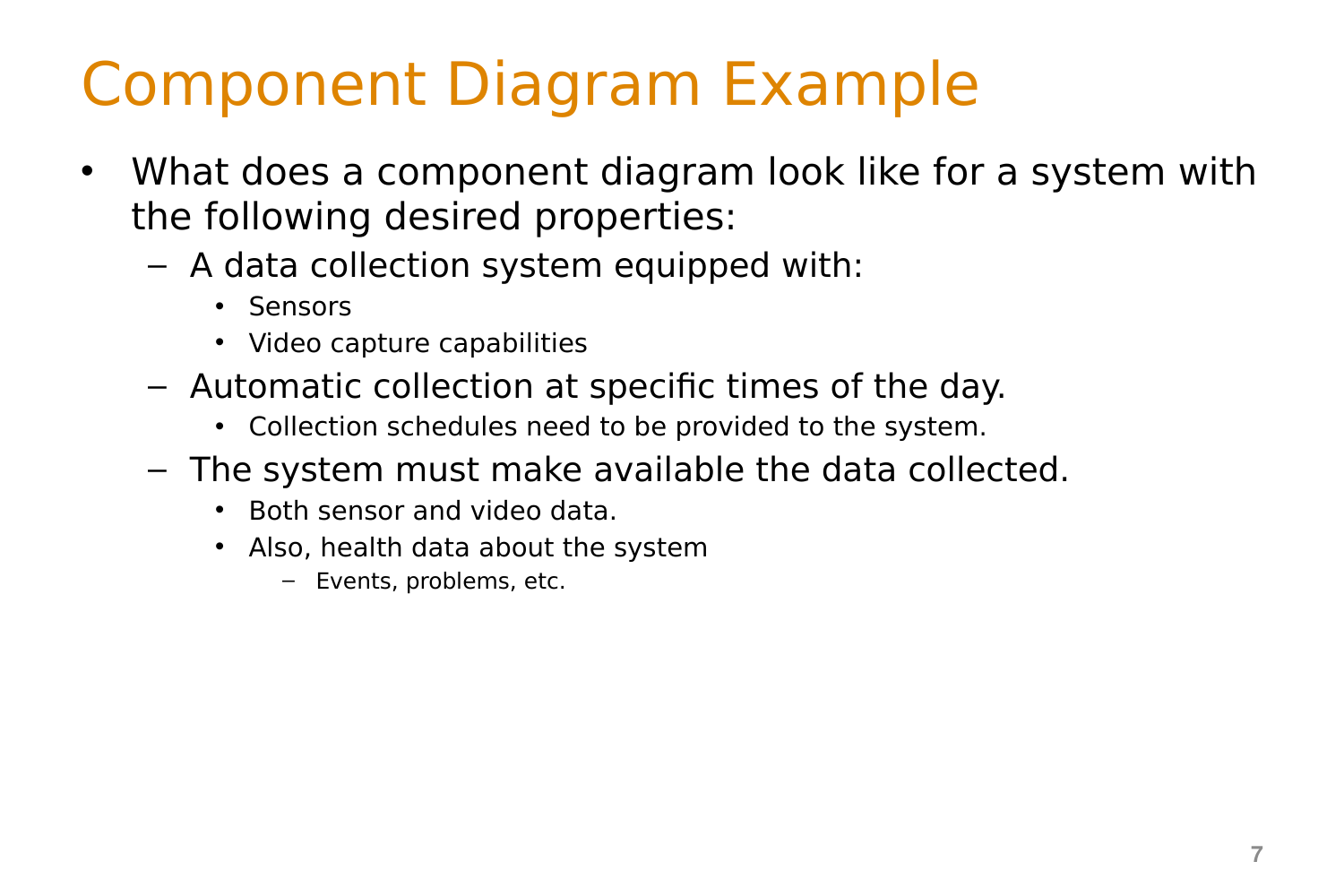

# Component Diagram Example
What does a component diagram look like for a system with the following desired properties:
A data collection system equipped with:
Sensors
Video capture capabilities
Automatic collection at specific times of the day.
Collection schedules need to be provided to the system.
The system must make available the data collected.
Both sensor and video data.
Also, health data about the system
Events, problems, etc.

7